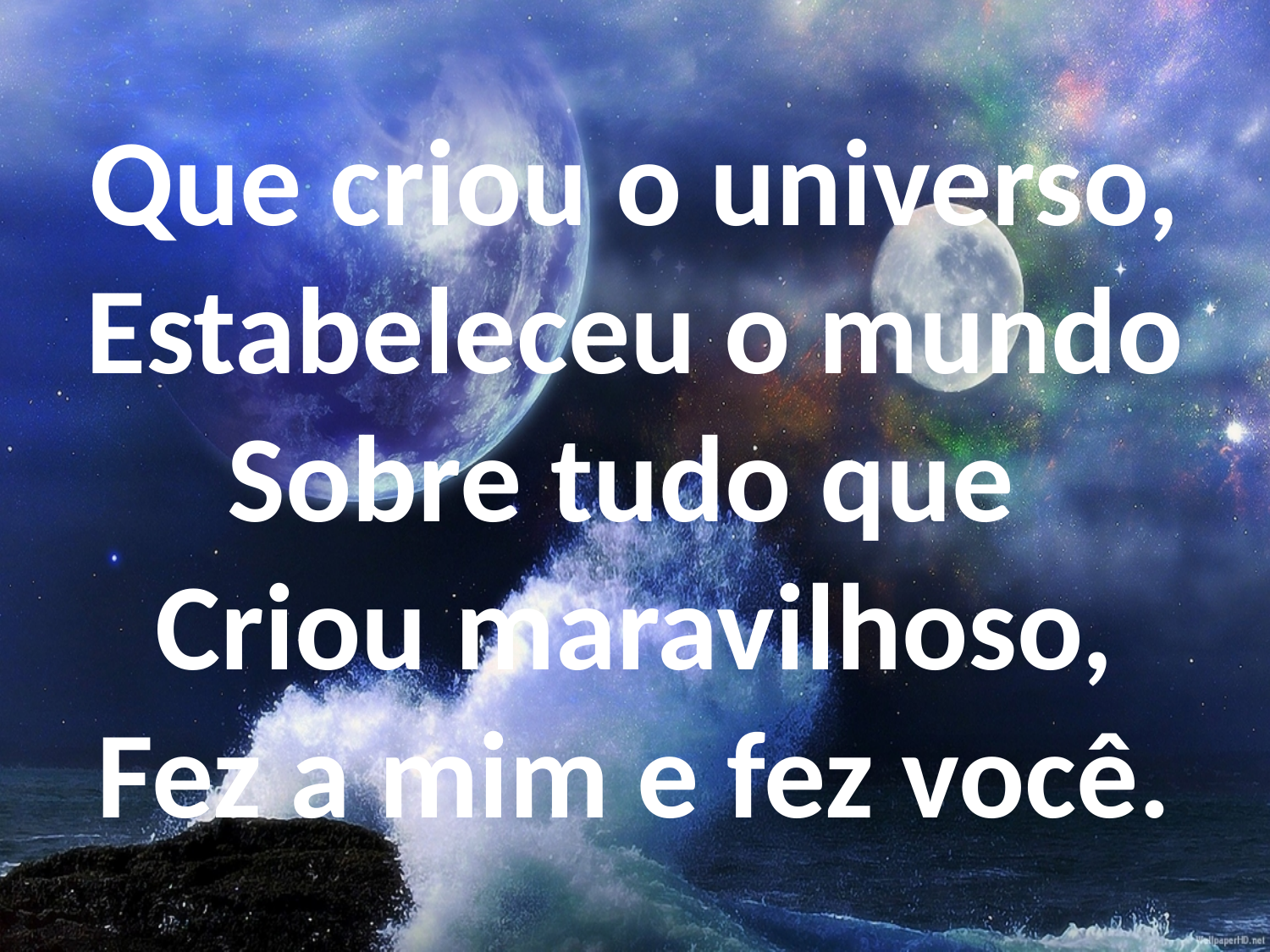

Que criou o universo,
Estabeleceu o mundo
Sobre tudo que
Criou maravilhoso,
Fez a mim e fez você.